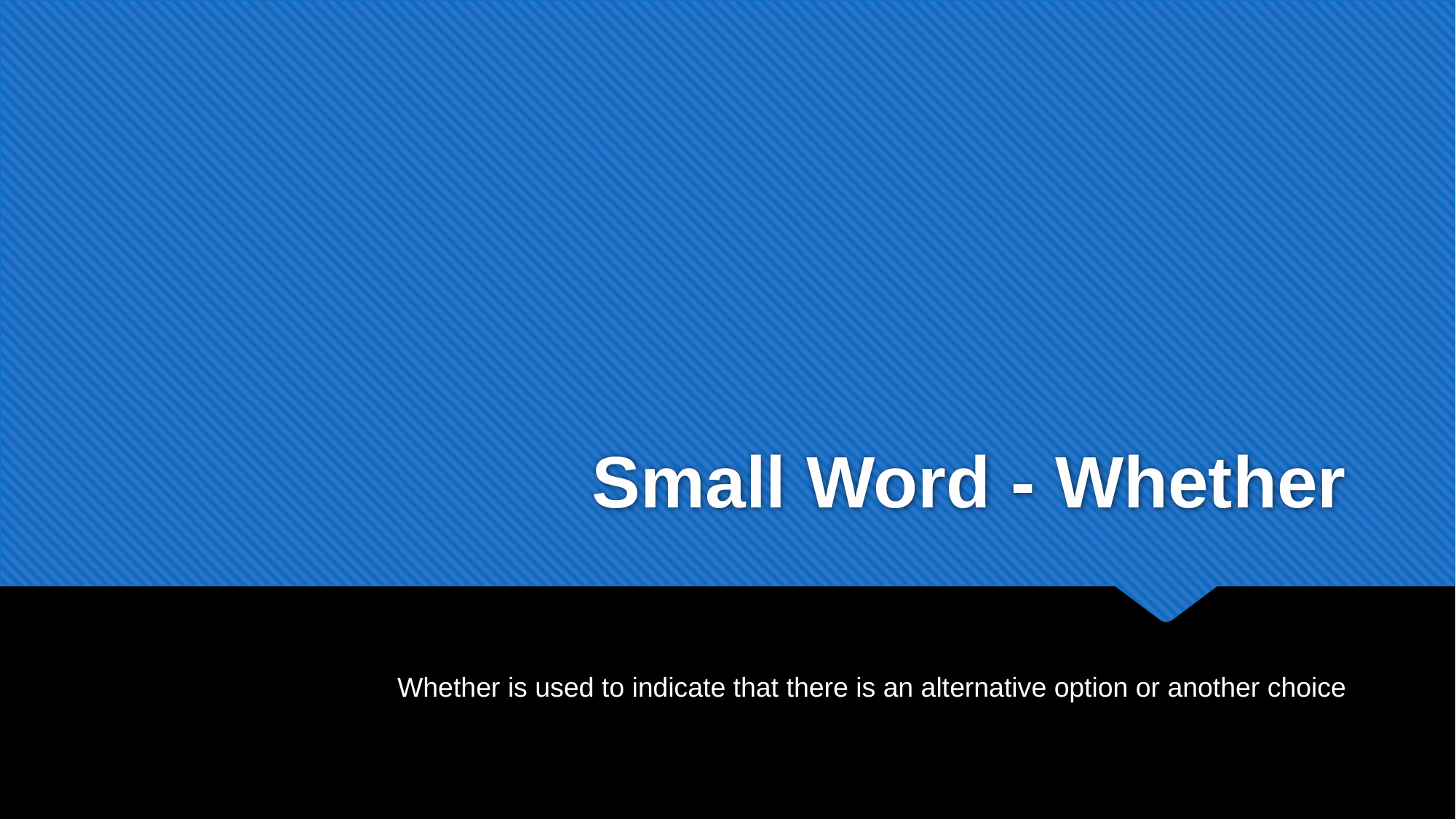

# Small Word - Whether
Whether is used to indicate that there is an alternative option or another choice